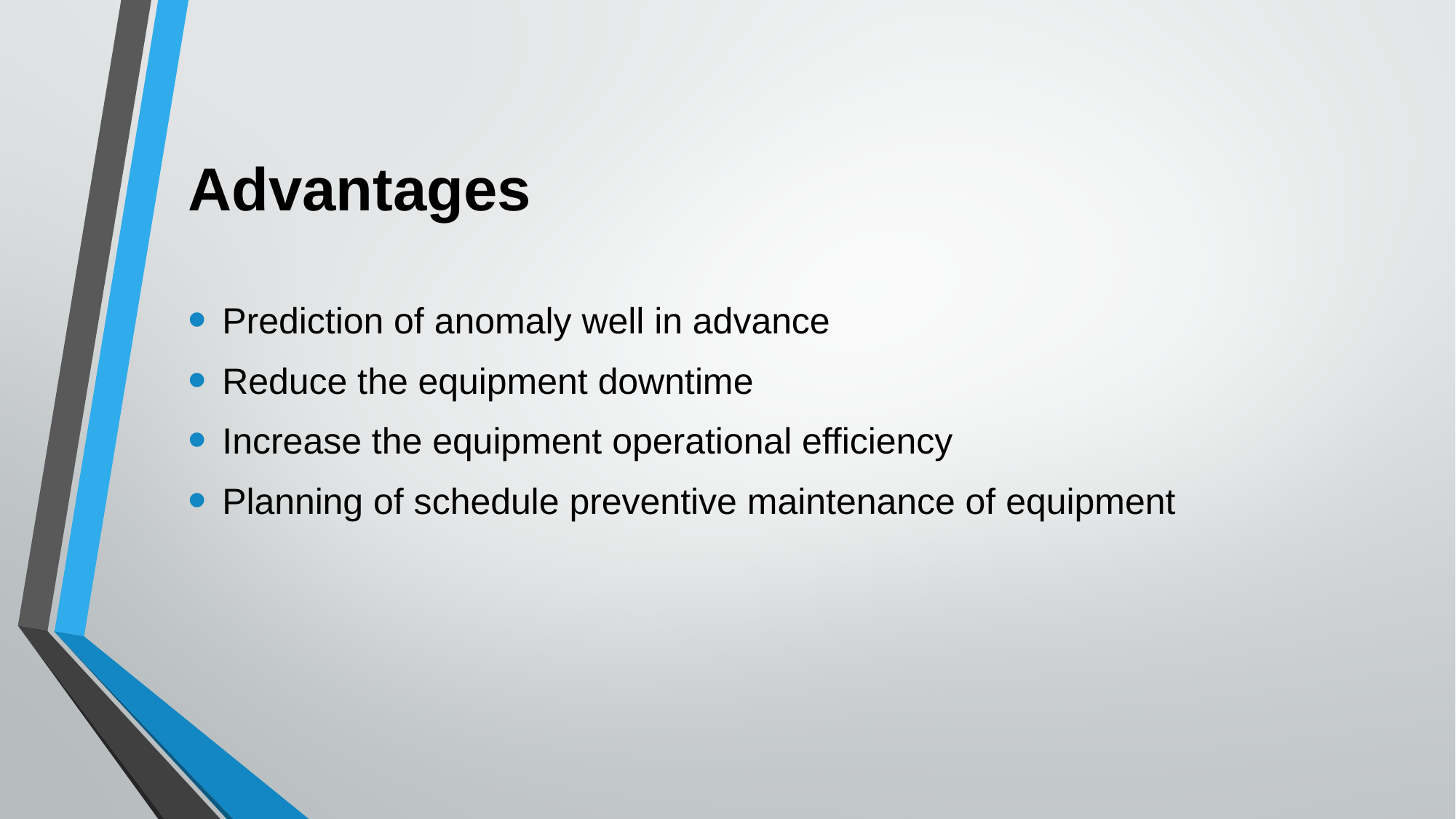

# Advantages
Prediction of anomaly well in advance
Reduce the equipment downtime
Increase the equipment operational efficiency
Planning of schedule preventive maintenance of equipment